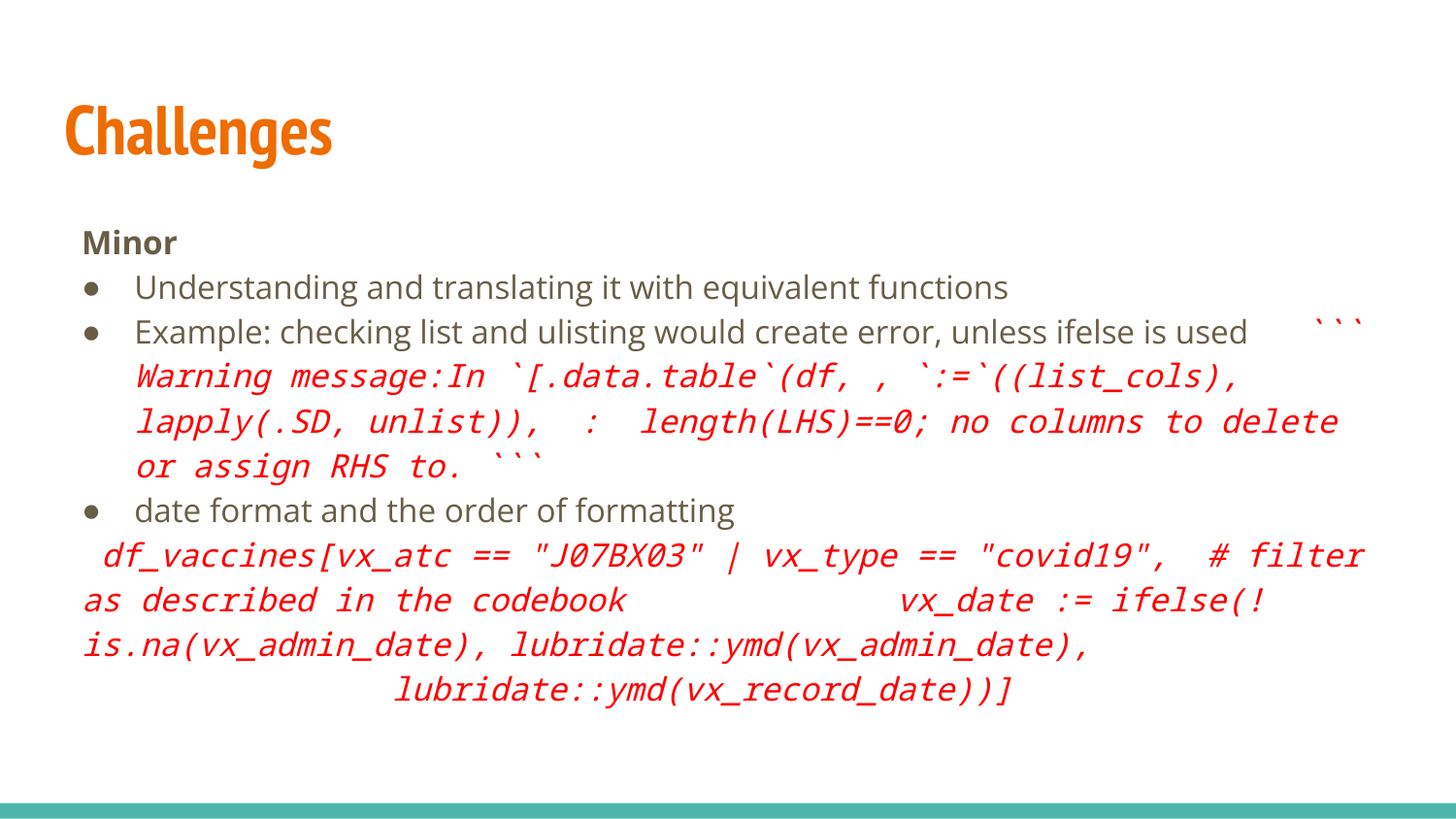

# Challenges
Minor
Understanding and translating it with equivalent functions
Example: checking list and ulisting would create error, unless ifelse is used     ``` Warning message:In `[.data.table`(df, , `:=`((list_cols), lapply(.SD, unlist)),  :  length(LHS)==0; no columns to delete or assign RHS to. ```
date format and the order of formatting
 df_vaccines[vx_atc == "J07BX03" | vx_type == "covid19",  # filter as described in the codebook              vx_date := ifelse(!is.na(vx_admin_date), lubridate::ymd(vx_admin_date),                                lubridate::ymd(vx_record_date))]